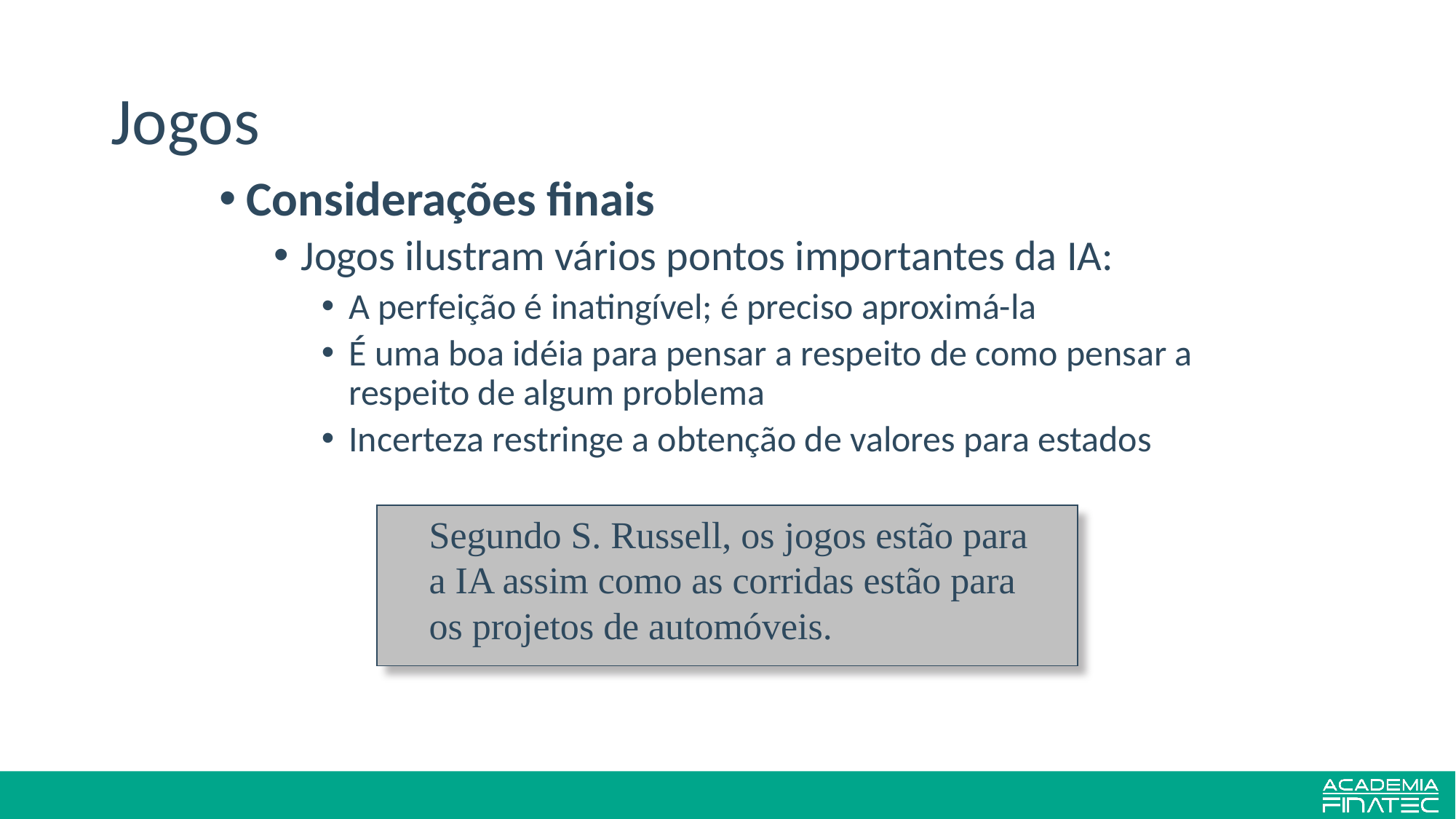

# Jogos
Considerações finais
Jogos ilustram vários pontos importantes da IA:
A perfeição é inatingível; é preciso aproximá-la
É uma boa idéia para pensar a respeito de como pensar a respeito de algum problema
Incerteza restringe a obtenção de valores para estados
	Segundo S. Russell, os jogos estão para
a IA assim como as corridas estão para
os projetos de automóveis.